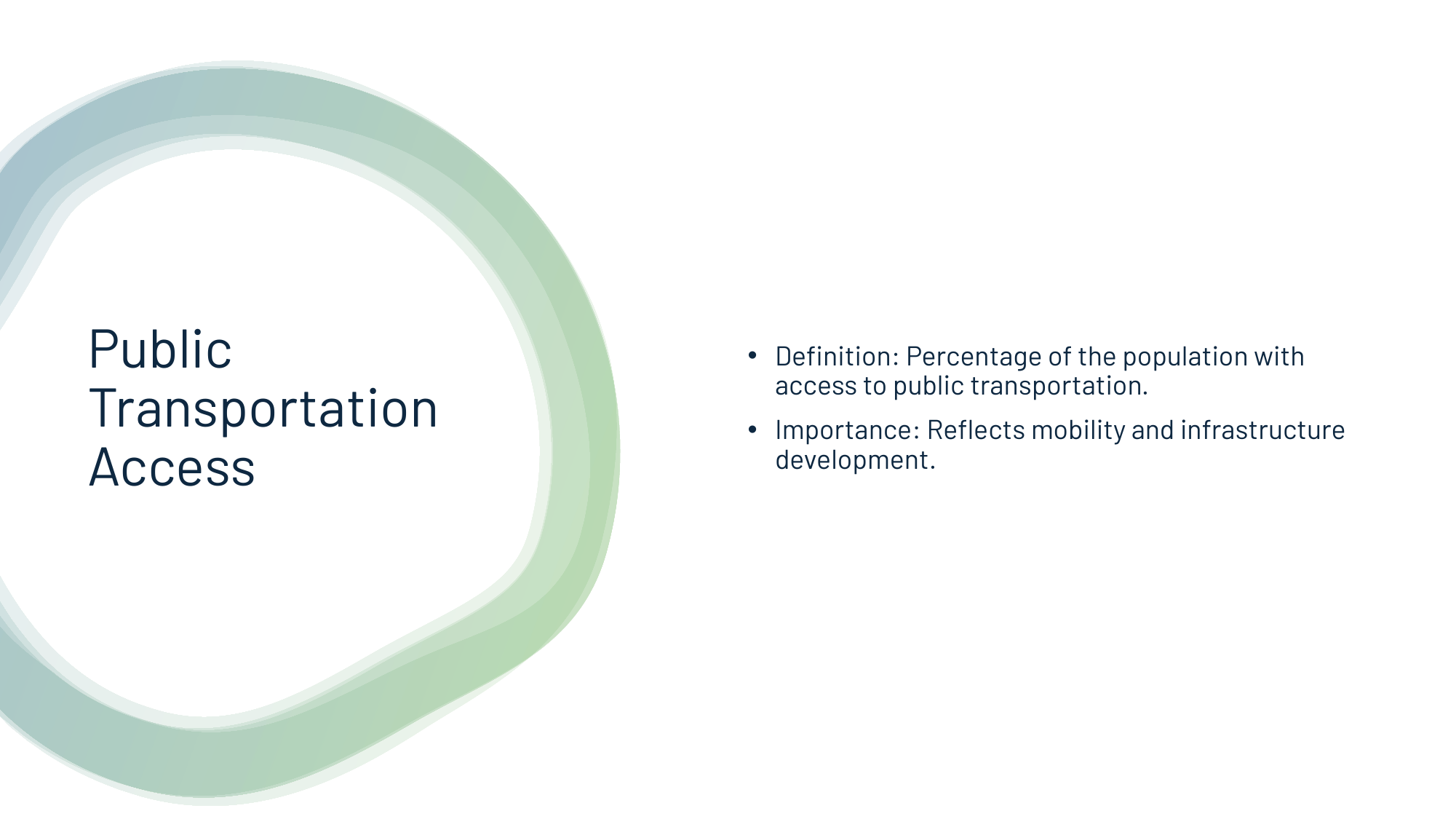

Definition: Percentage of the population with access to public transportation.
Importance: Reflects mobility and infrastructure development.
# Public Transportation Access